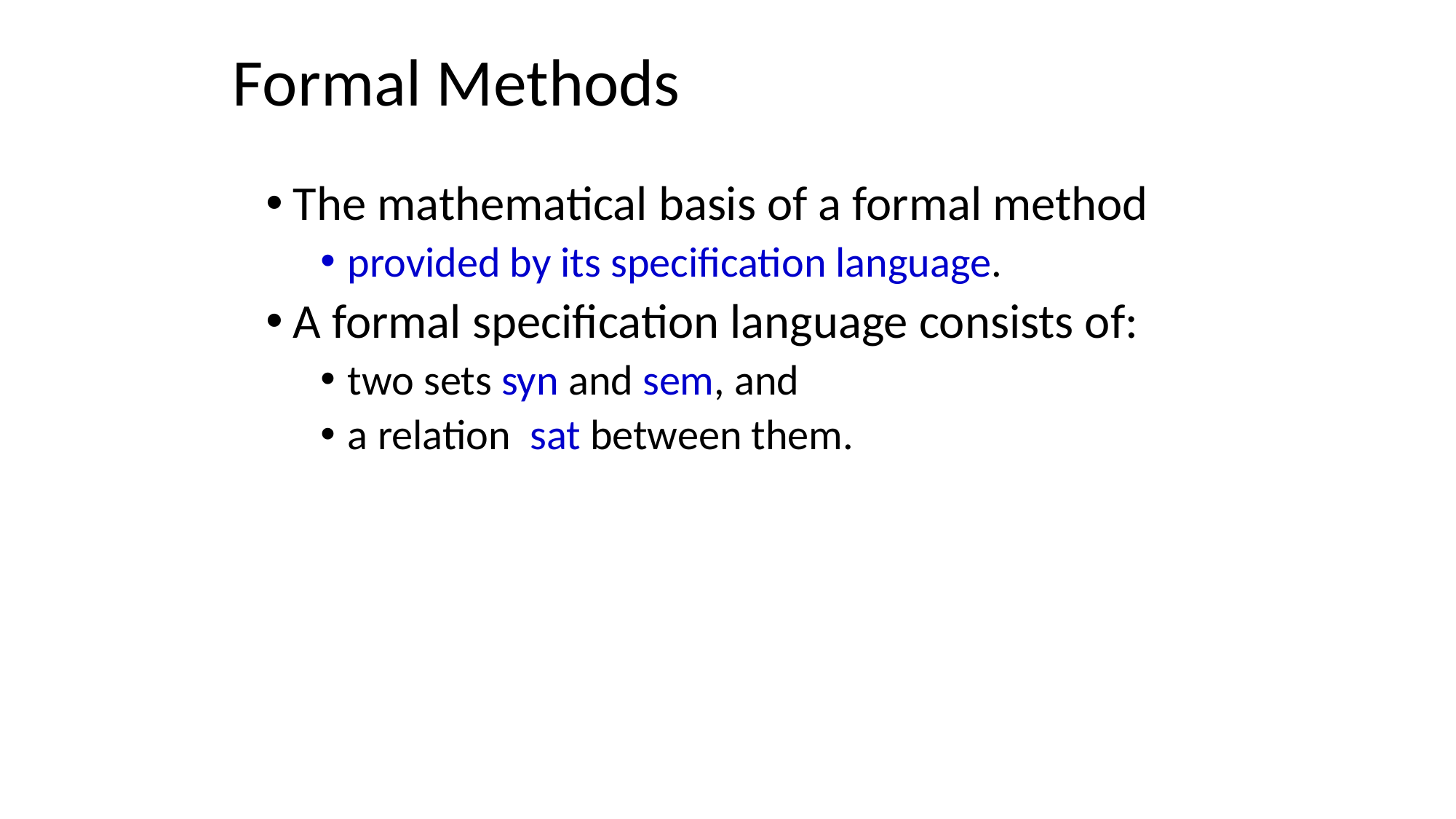

# Formal Methods
The mathematical basis of a formal method
provided by its specification language.
A formal specification language consists of:
two sets syn and sem, and
a relation  sat between them.